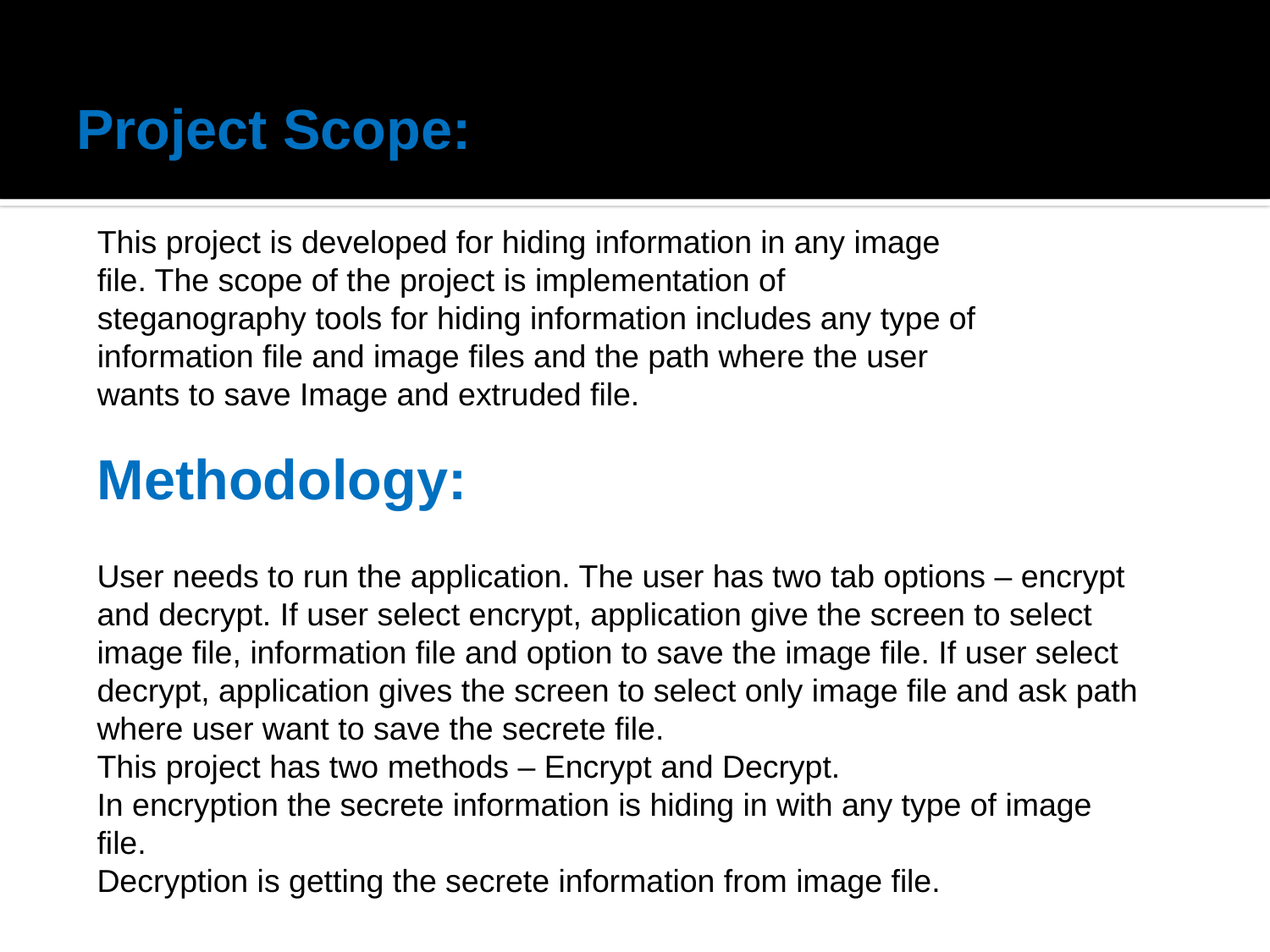

# Project Scope:
This project is developed for hiding information in any image file. The scope of the project is implementation of steganography tools for hiding information includes any type of information file and image files and the path where the user wants to save Image and extruded file.

Methodology:

User needs to run the application. The user has two tab options – encrypt and decrypt. If user select encrypt, application give the screen to select image file, information file and option to save the image file. If user select decrypt, application gives the screen to select only image file and ask path where user want to save the secrete file.
This project has two methods – Encrypt and Decrypt.
In encryption the secrete information is hiding in with any type of image file.
Decryption is getting the secrete information from image file.